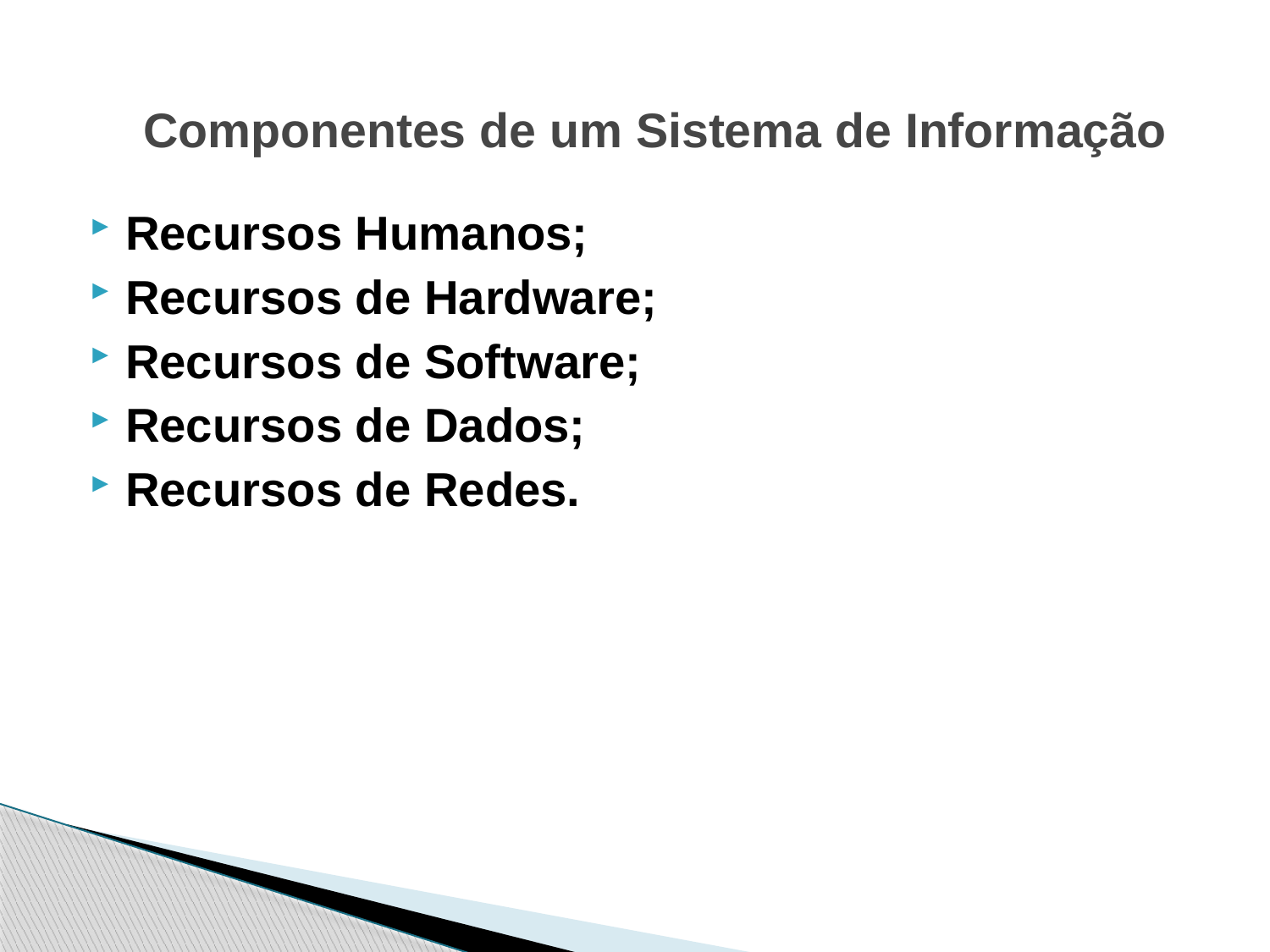

# Componentes de um Sistema de Informação
Recursos Humanos;
Recursos de Hardware;
Recursos de Software;
Recursos de Dados;
Recursos de Redes.